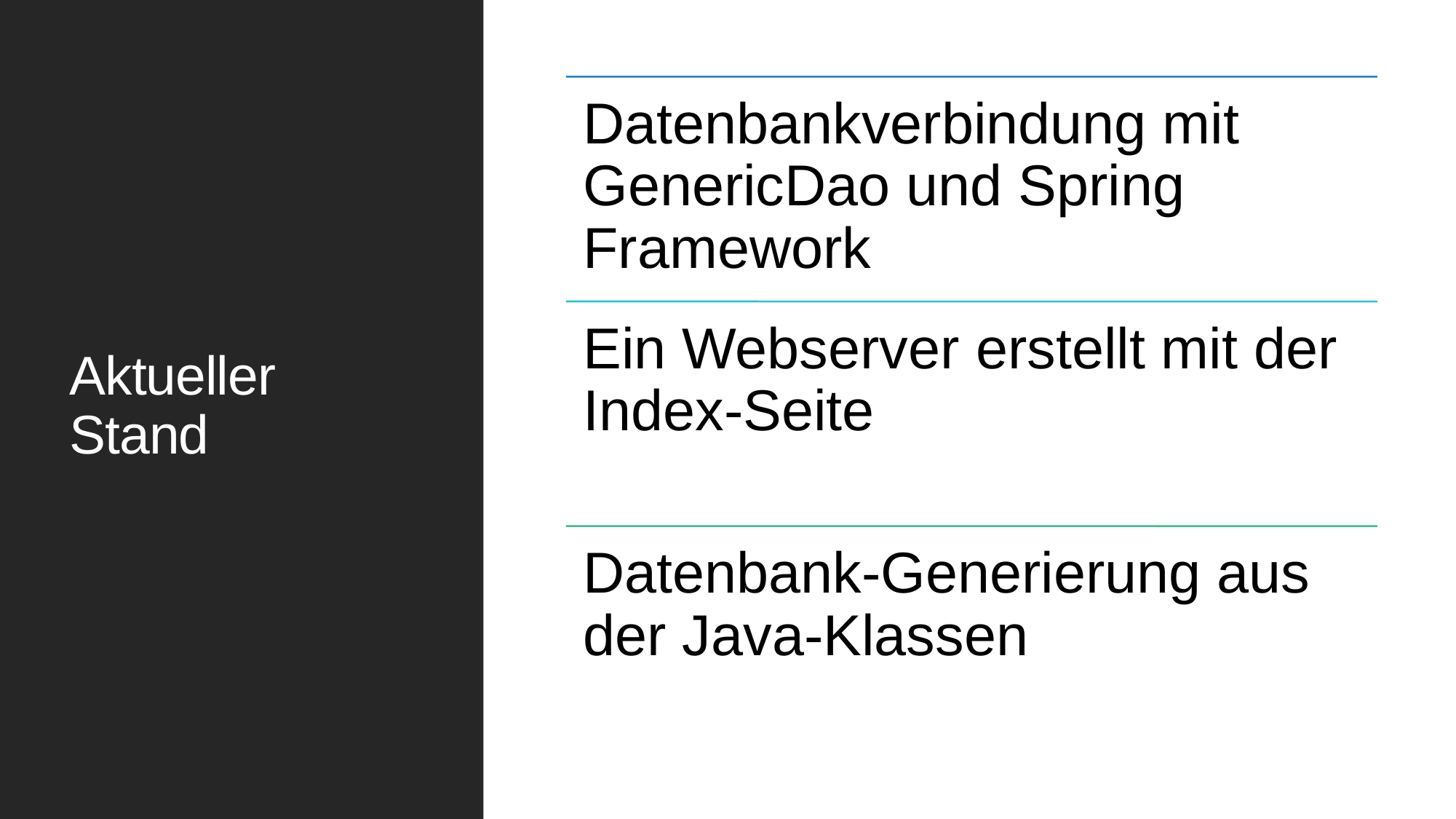

# Aktueller Stand
Datenbankverbindung mit GenericDao und Spring Framework
Ein Webserver erstellt mit der Index-Seite
Datenbank-Generierung aus der Java-Klassen